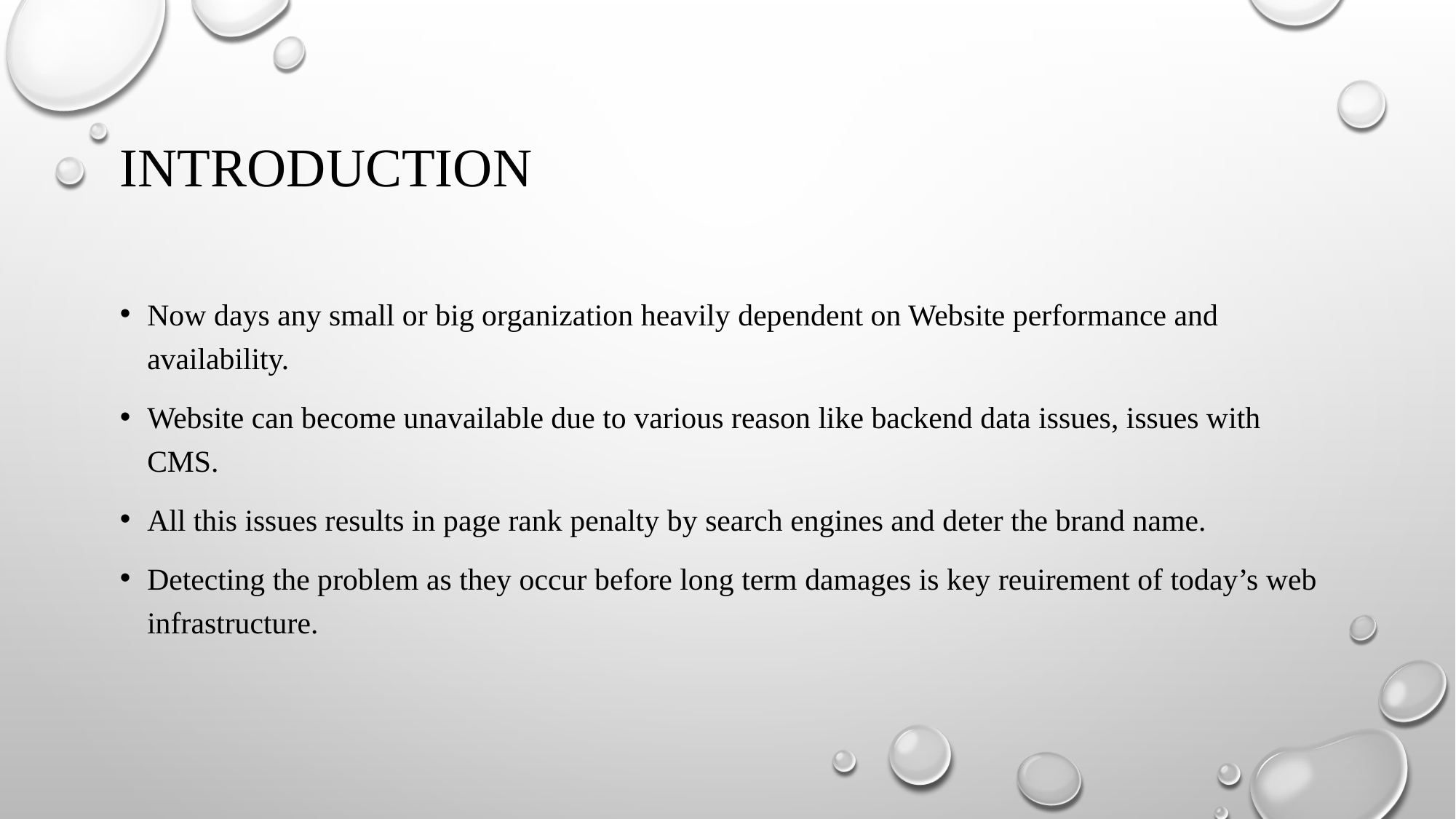

# INTRODUCTION
Now days any small or big organization heavily dependent on Website performance and availability.
Website can become unavailable due to various reason like backend data issues, issues with CMS.
All this issues results in page rank penalty by search engines and deter the brand name.
Detecting the problem as they occur before long term damages is key reuirement of today’s web infrastructure.